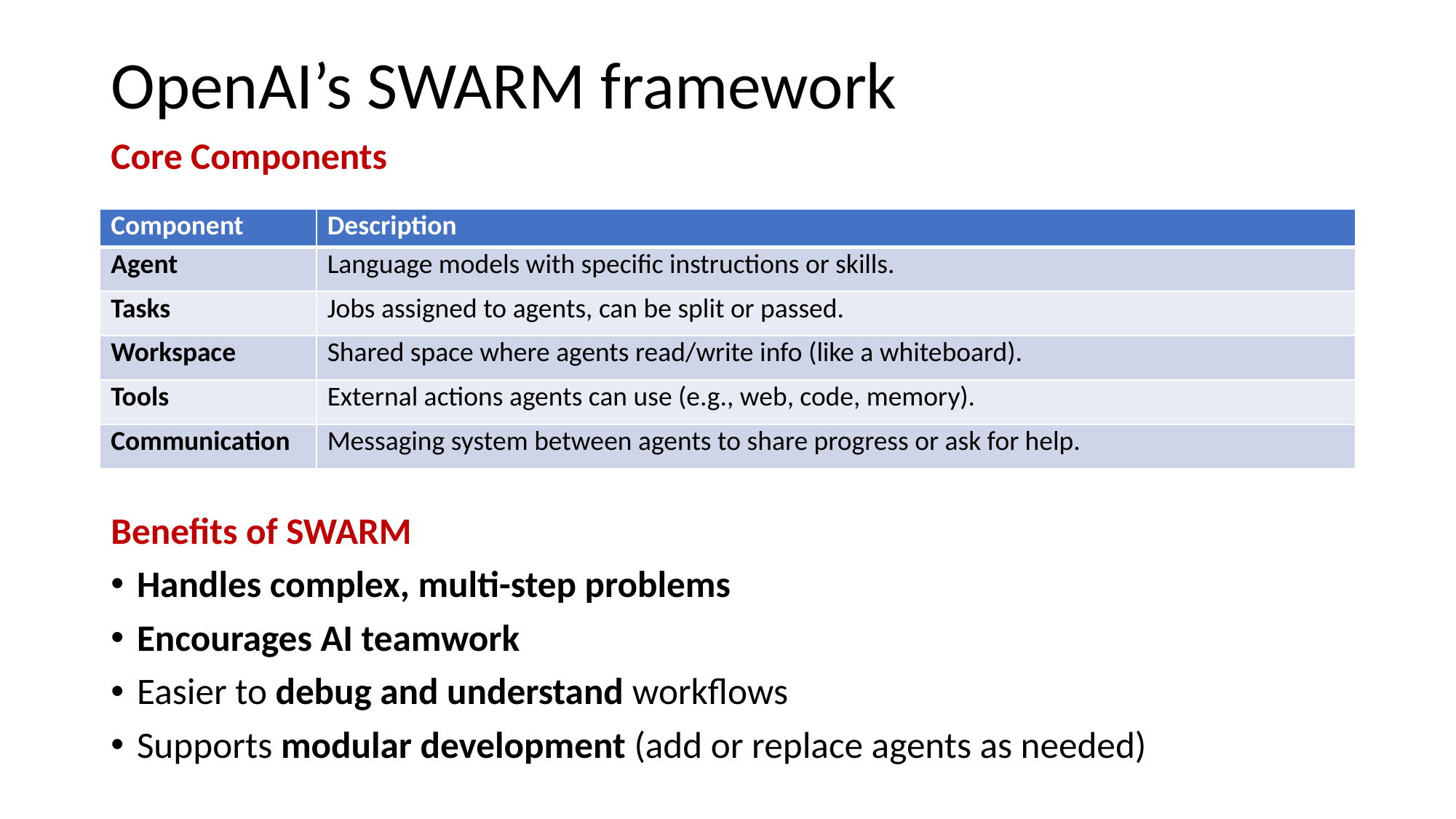

# OpenAI’s SWARM framework
Core Components

Benefits of SWARM
Handles complex, multi-step problems
Encourages AI teamwork
Easier to debug and understand workflows
Supports modular development (add or replace agents as needed)

| Component | Description |
| --- | --- |
| Agent | Language models with specific instructions or skills. |
| Tasks | Jobs assigned to agents, can be split or passed. |
| Workspace | Shared space where agents read/write info (like a whiteboard). |
| Tools | External actions agents can use (e.g., web, code, memory). |
| Communication | Messaging system between agents to share progress or ask for help. |